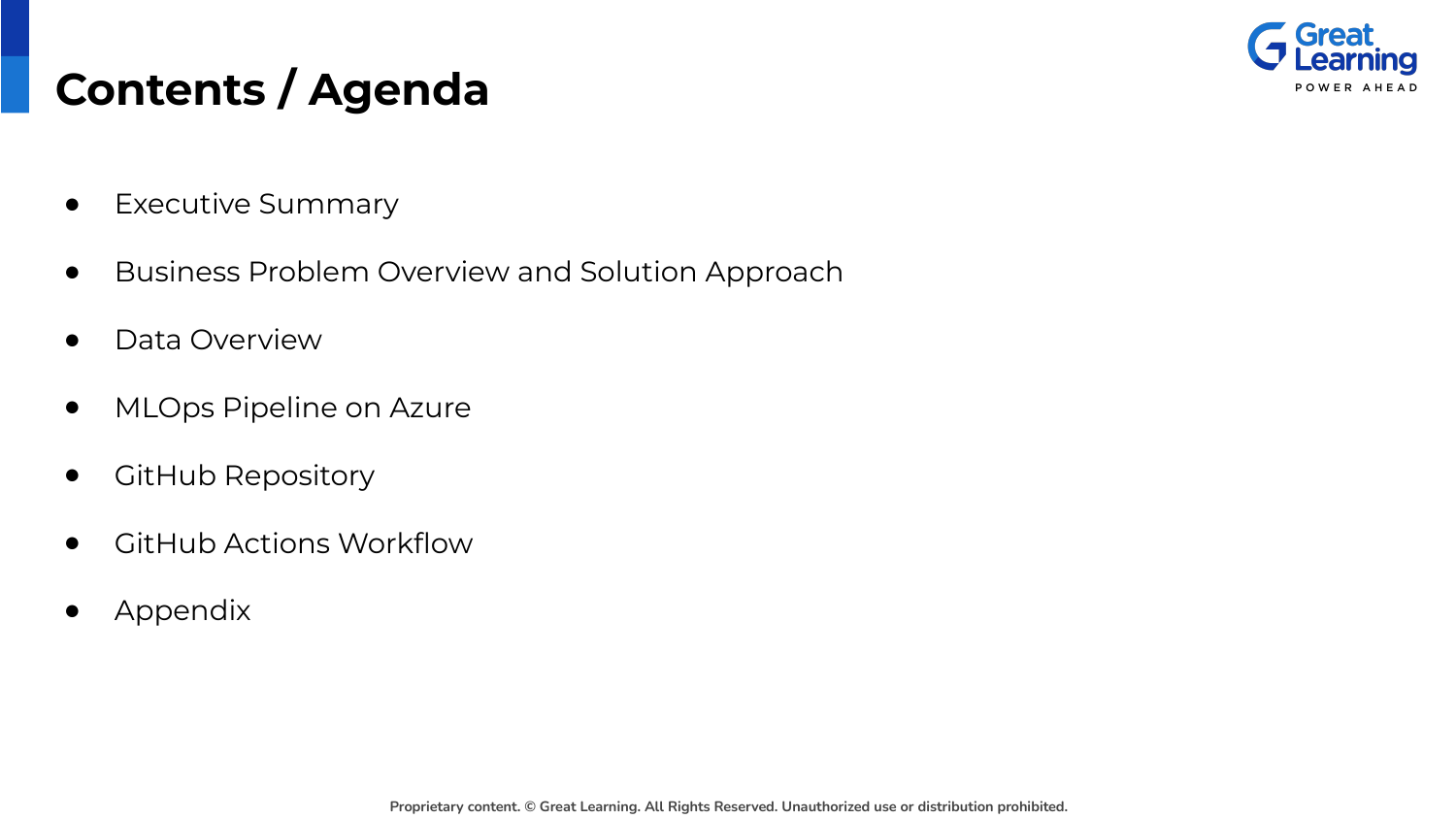

# Contents / Agenda
Executive Summary
Business Problem Overview and Solution Approach
Data Overview
MLOps Pipeline on Azure
GitHub Repository
GitHub Actions Workflow
Appendix